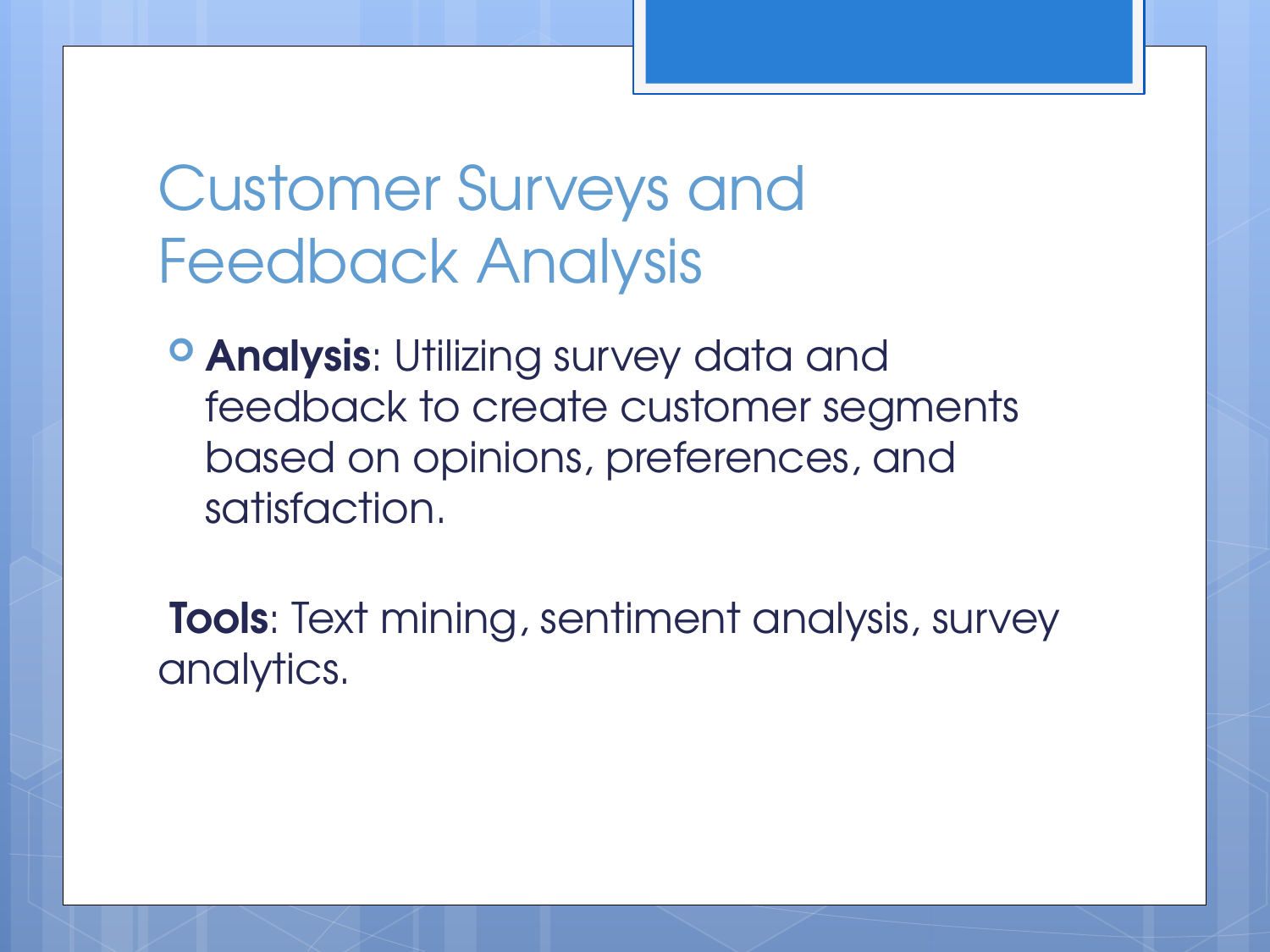

# Customer Surveys and Feedback Analysis
Analysis: Utilizing survey data and feedback to create customer segments based on opinions, preferences, and satisfaction.
 Tools: Text mining, sentiment analysis, survey  analytics.